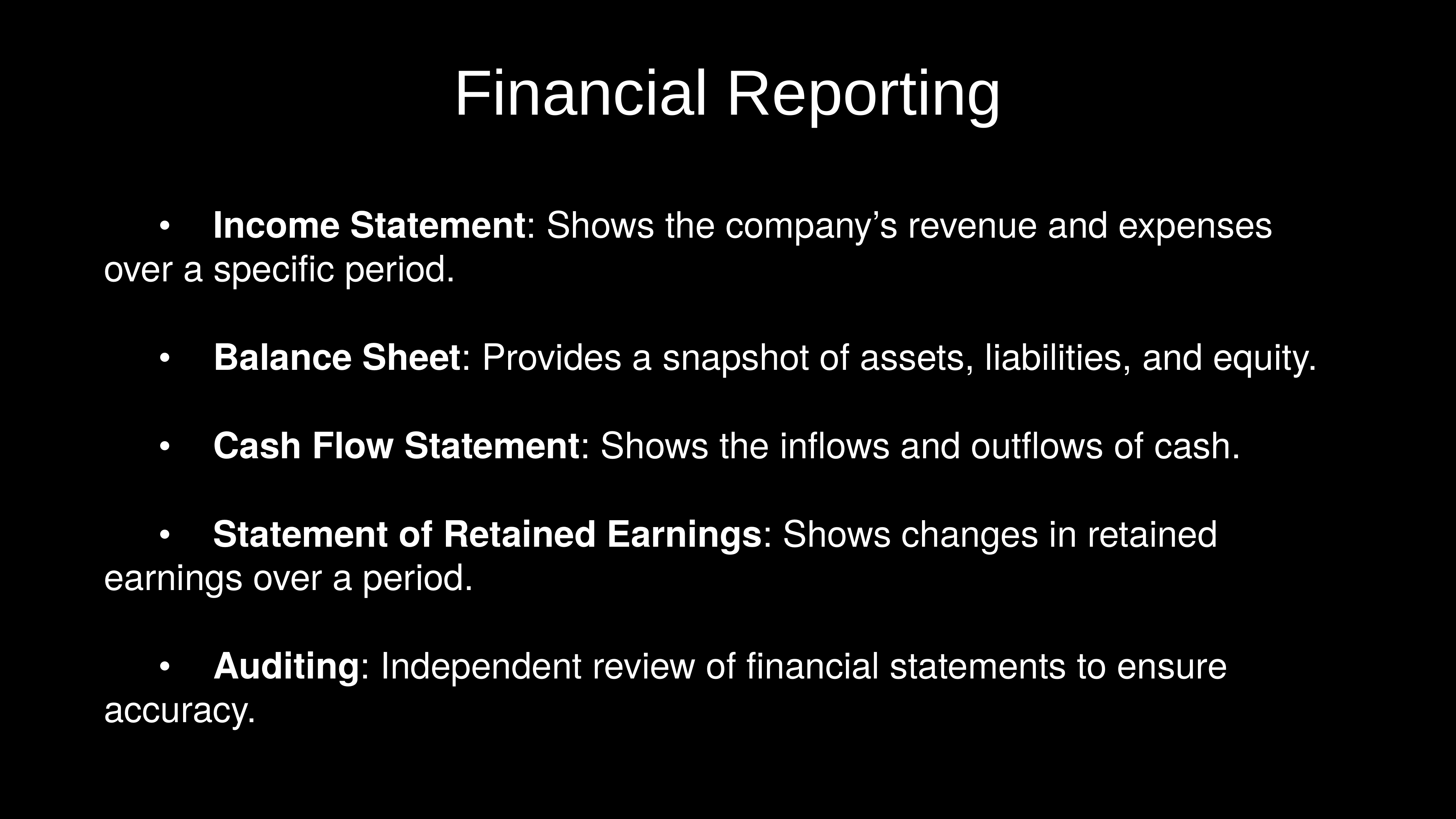

# Financial Reporting
	•	Income Statement: Shows the company’s revenue and expenses over a specific period.
	•	Balance Sheet: Provides a snapshot of assets, liabilities, and equity.
	•	Cash Flow Statement: Shows the inflows and outflows of cash.
	•	Statement of Retained Earnings: Shows changes in retained earnings over a period.
	•	Auditing: Independent review of financial statements to ensure accuracy.